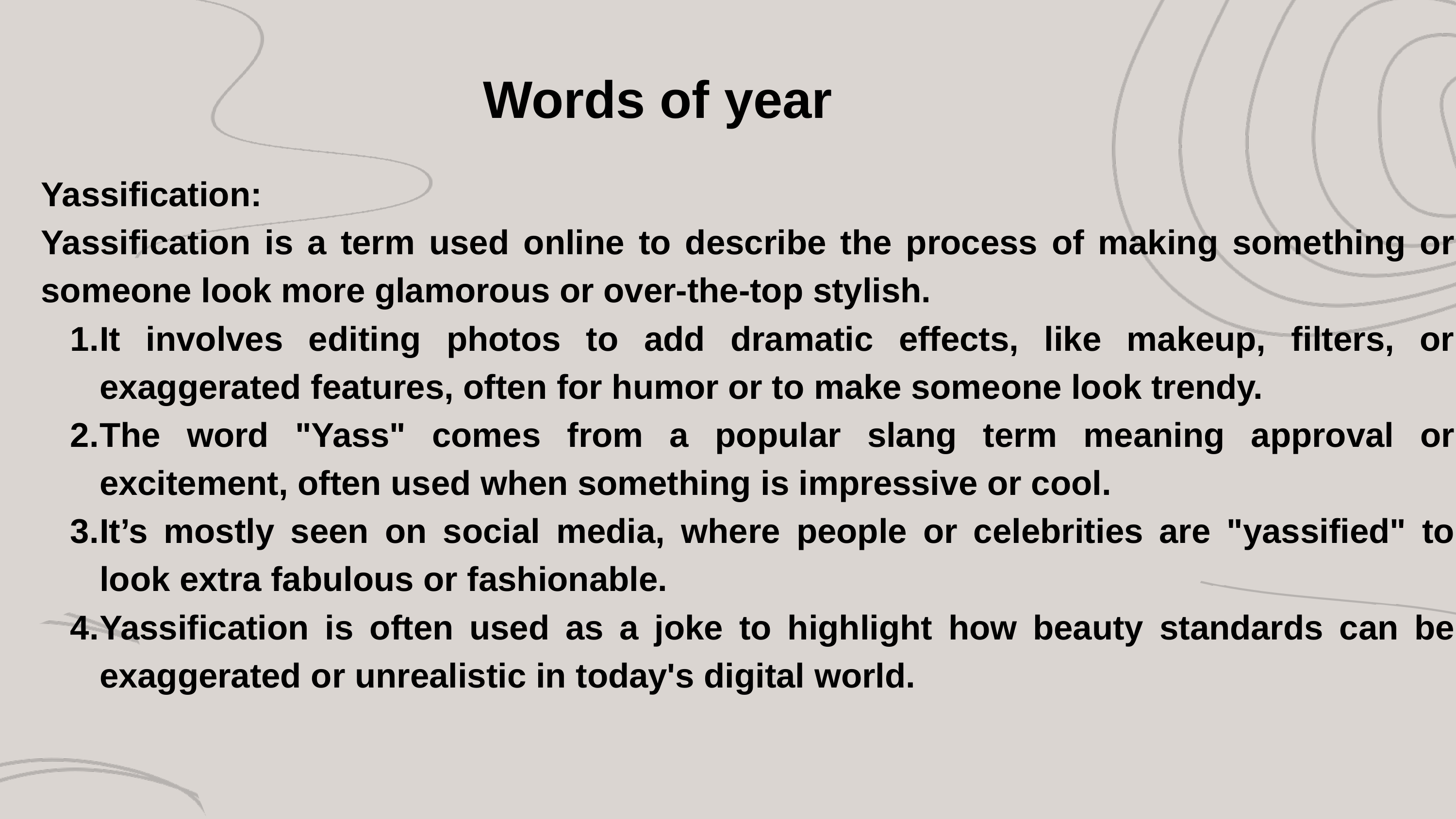

Words of year
Yassification:
Yassification is a term used online to describe the process of making something or someone look more glamorous or over-the-top stylish.
It involves editing photos to add dramatic effects, like makeup, filters, or exaggerated features, often for humor or to make someone look trendy.
The word "Yass" comes from a popular slang term meaning approval or excitement, often used when something is impressive or cool.
It’s mostly seen on social media, where people or celebrities are "yassified" to look extra fabulous or fashionable.
Yassification is often used as a joke to highlight how beauty standards can be exaggerated or unrealistic in today's digital world.